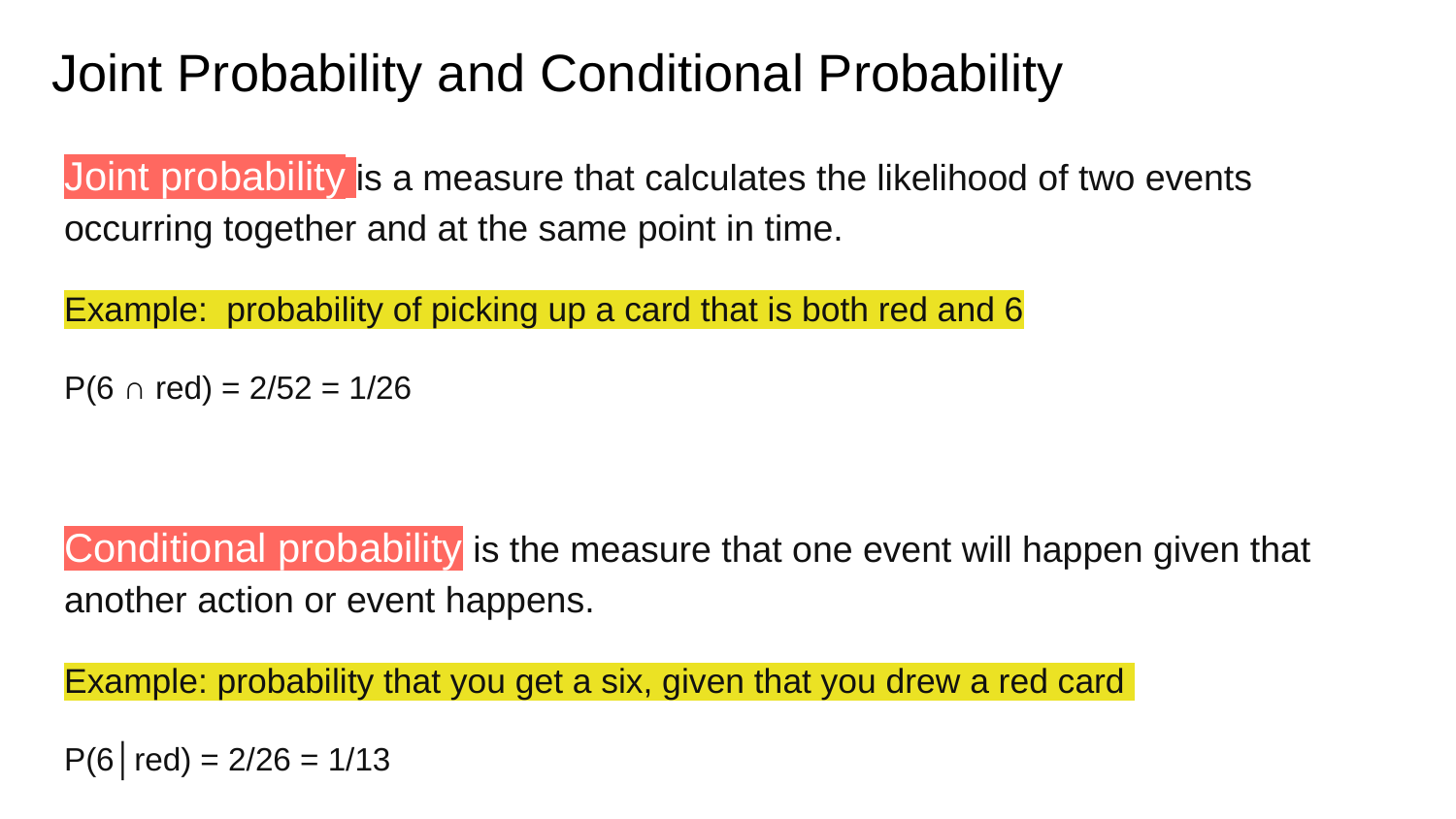

# Joint Probability and Conditional Probability
Joint probability is a measure that calculates the likelihood of two events occurring together and at the same point in time.
Example:  probability of picking up a card that is both red and 6
P(6 ∩ red) = 2/52 = 1/26

Conditional probability is the measure that one event will happen given that another action or event happens.
Example: probability that you get a six, given that you drew a red card
P(6│red) = 2/26 = 1/13